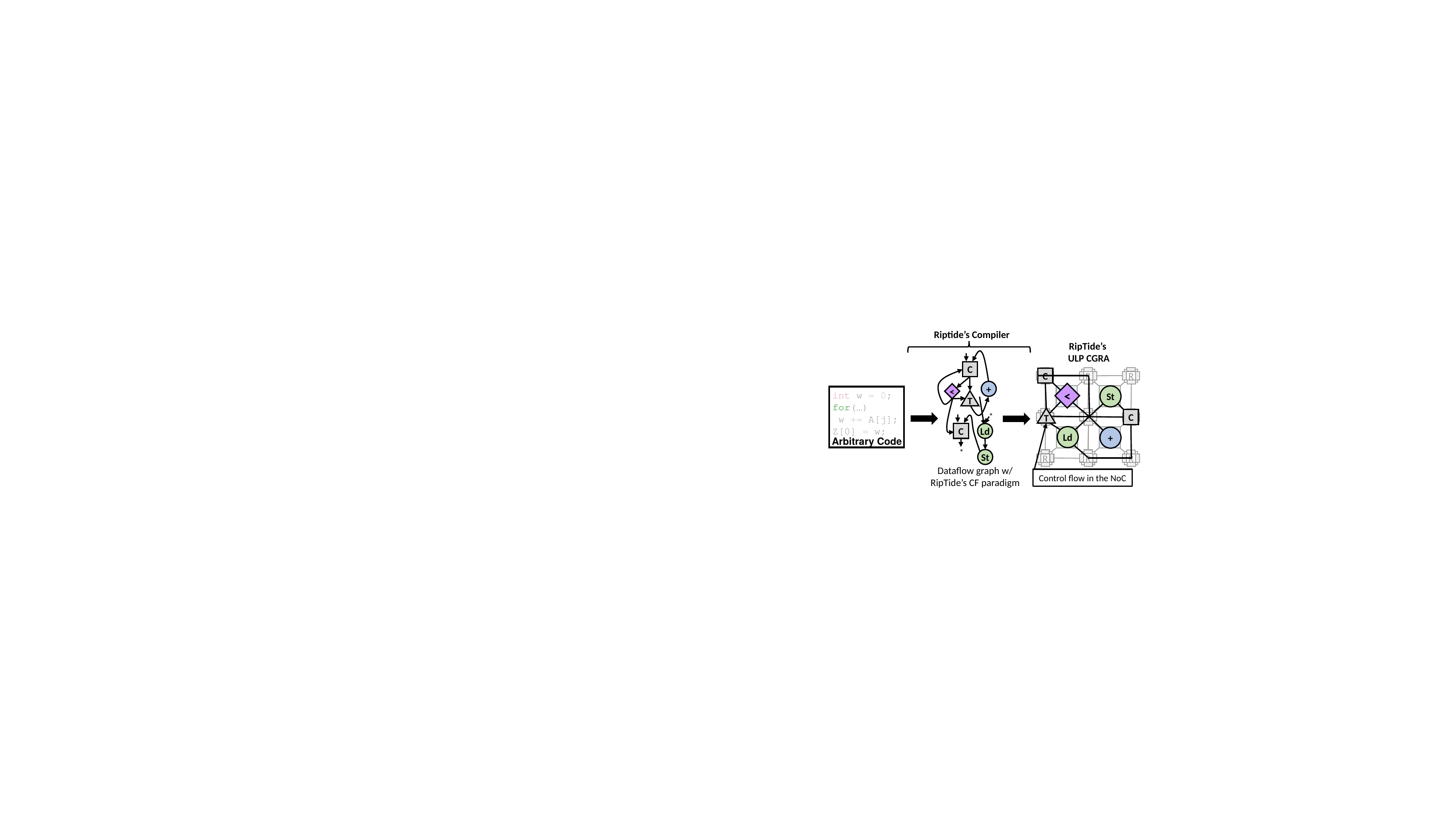

Riptide’s Compiler
RipTide’s
ULP CGRA

C

R

R

M

R

R

R

R

A

R

R

R

R

A

R

R

R

R

M

R

R

C

+
<
<
St

 Arbitrary Code
int w = 0;
for(…)
 w += A[j];
Z[0] = w;
T

*
T
C

C
Ld
Ld
+
*
St
Dataflow graph w/
RipTide’s CF paradigm
Control flow in the NoC